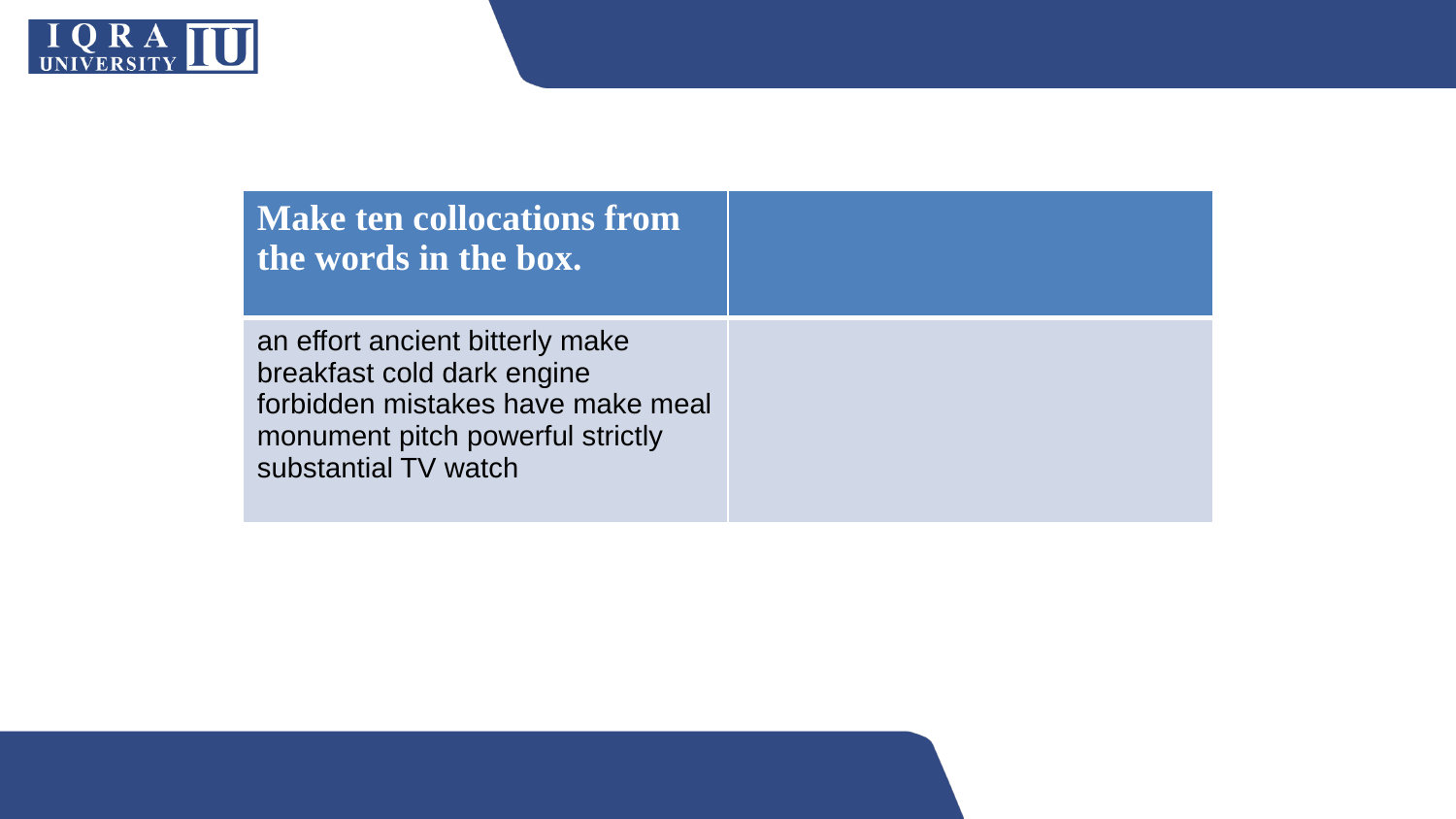

| Make ten collocations from the words in the box. |  |
| --- | --- |
| an effort ancient bitterly make breakfast cold dark engine forbidden mistakes have make meal monument pitch powerful strictly substantial TV watch |  |